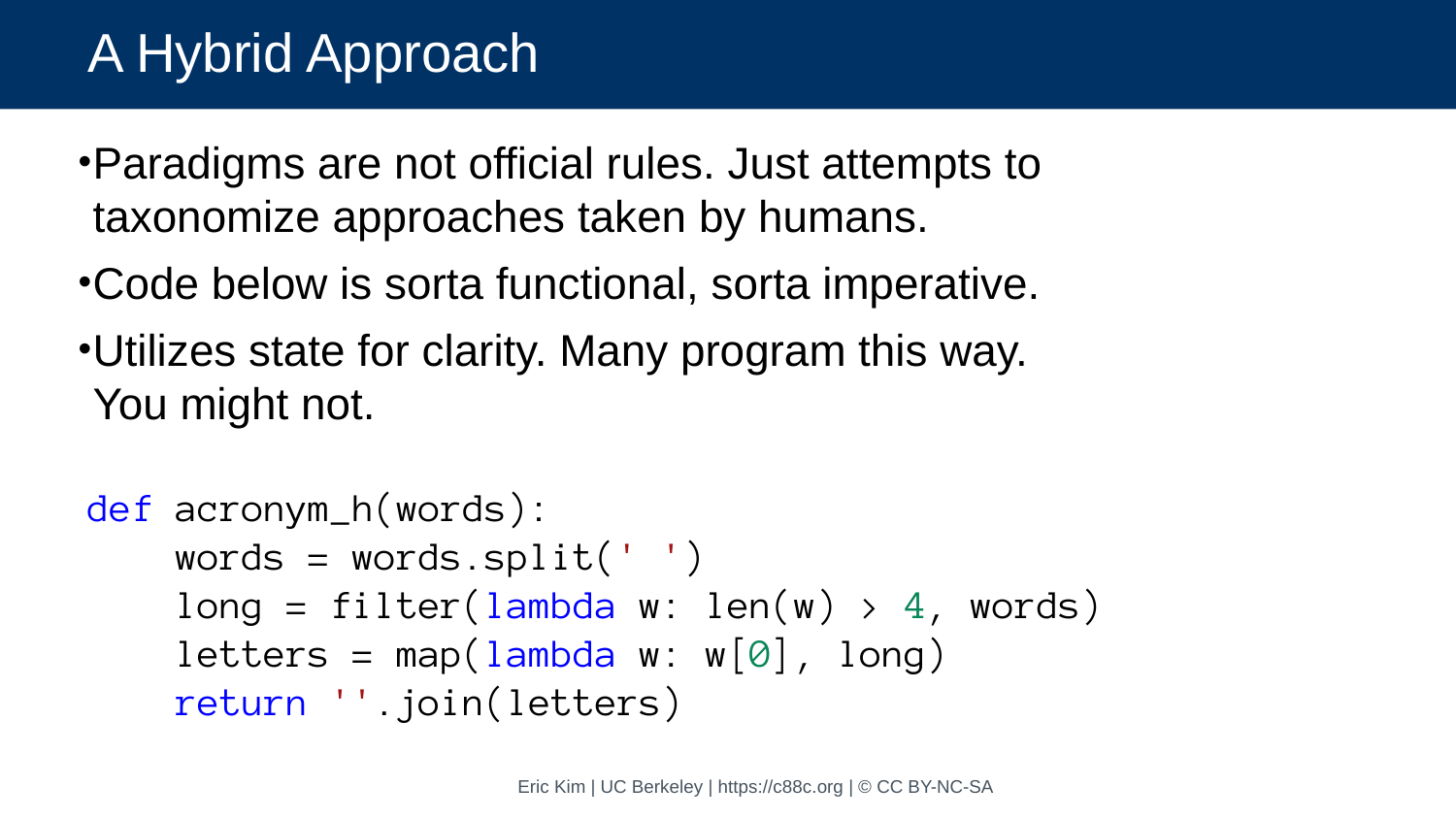

# A Hybrid Approach
Paradigms are not official rules. Just attempts to taxonomize approaches taken by humans.
Code below is sorta functional, sorta imperative.
Utilizes state for clarity. Many program this way. You might not.
def acronym_h(words):
    words = words.split(' ')
    long = filter(lambda w: len(w) > 4, words)
    letters = map(lambda w: w[0], long)
    return ''.join(letters)
Eric Kim | UC Berkeley | https://c88c.org | © CC BY-NC-SA